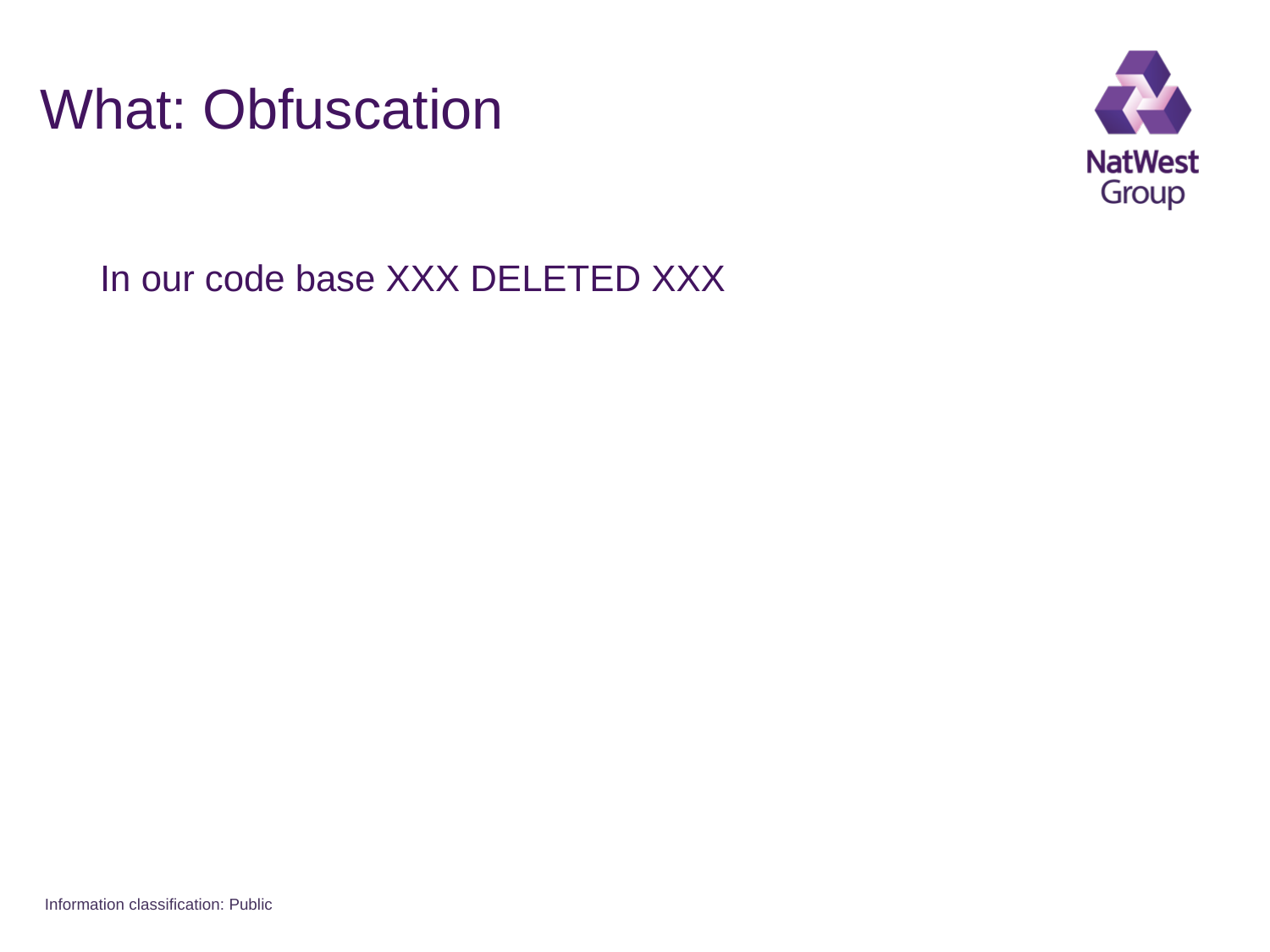

# What: Obfuscation
In our code base XXX DELETED XXX